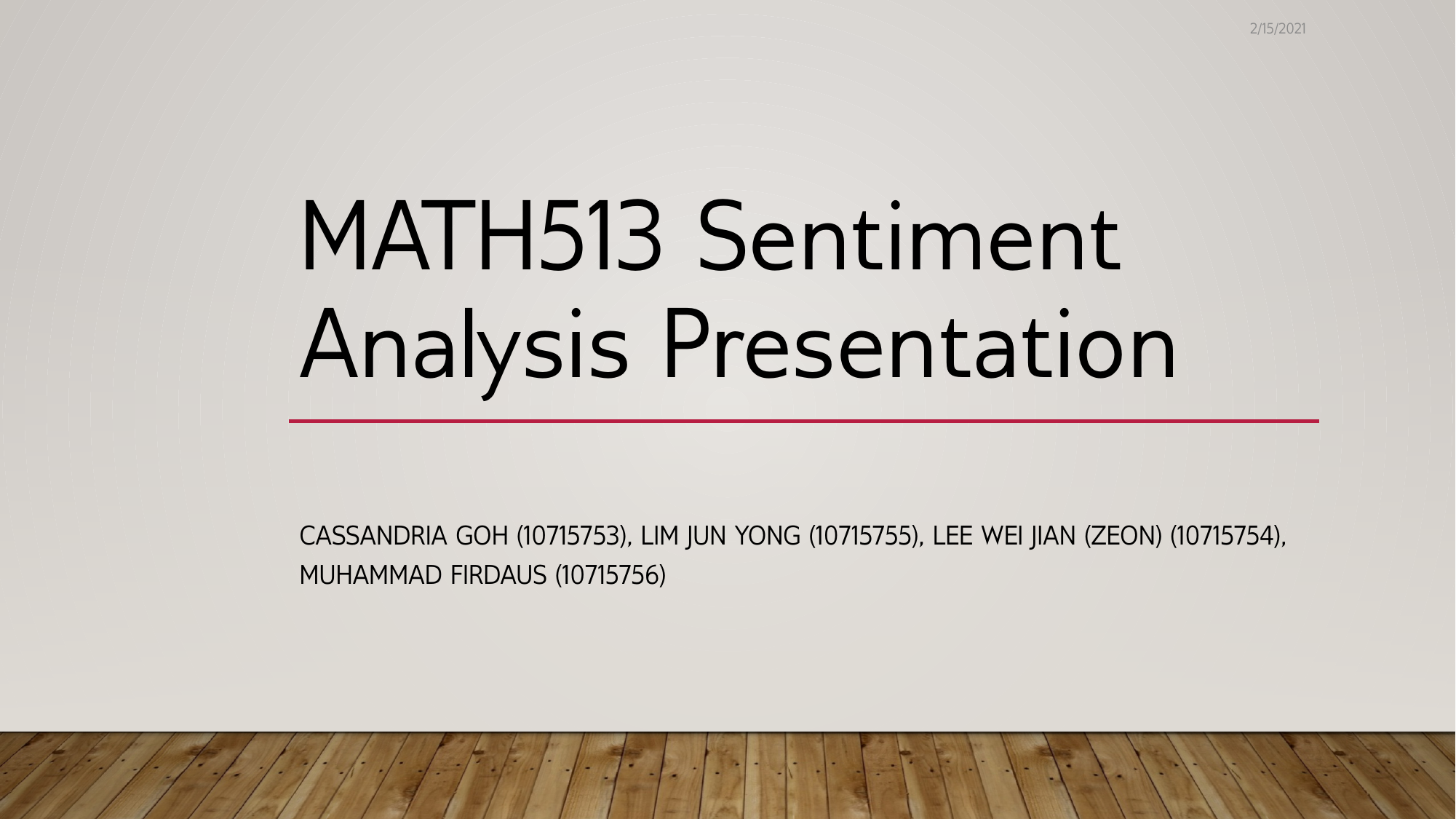

2/15/2021
# MATH513 Sentiment Analysis Presentation
Cassandria Goh (10715753), Lim Jun Yong (10715755), Lee Wei Jian (Zeon) (10715754), Muhammad Firdaus (10715756)